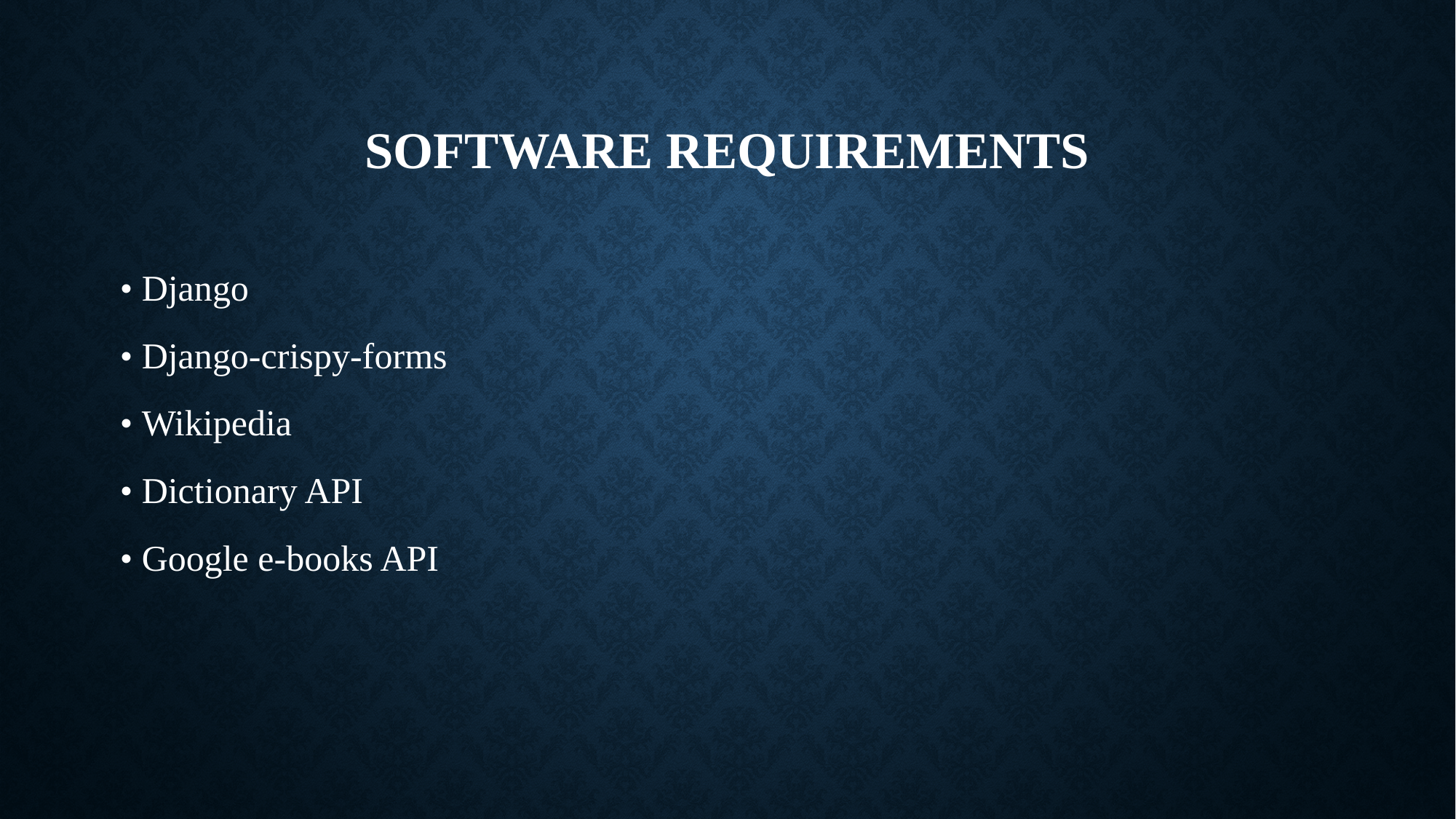

# SOFTWARE REQUIREMENTS
• Django
• Django-crispy-forms
• Wikipedia
• Dictionary API
• Google e-books API